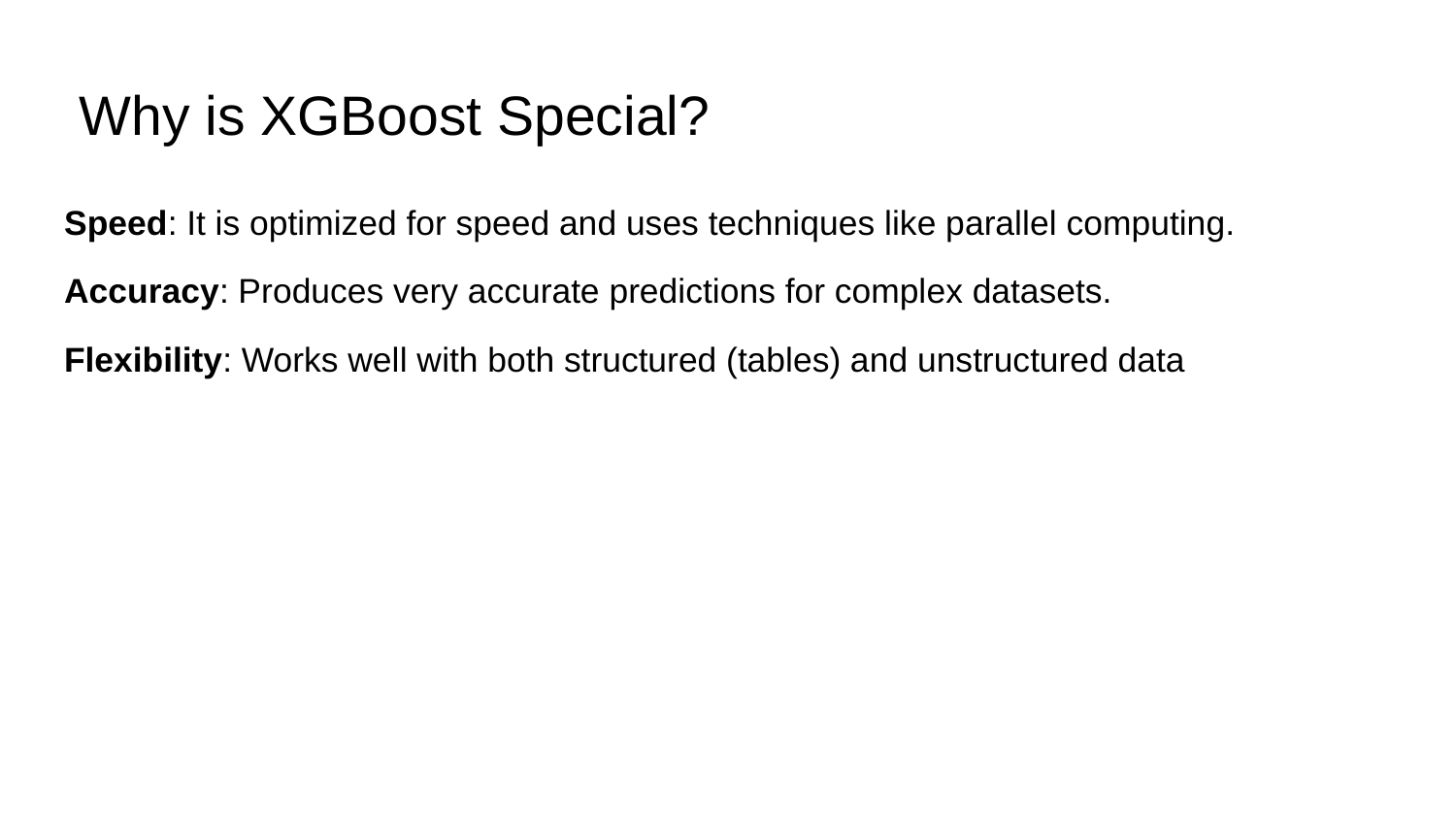

# Why is XGBoost Special?
Speed: It is optimized for speed and uses techniques like parallel computing.
Accuracy: Produces very accurate predictions for complex datasets.
Flexibility: Works well with both structured (tables) and unstructured data